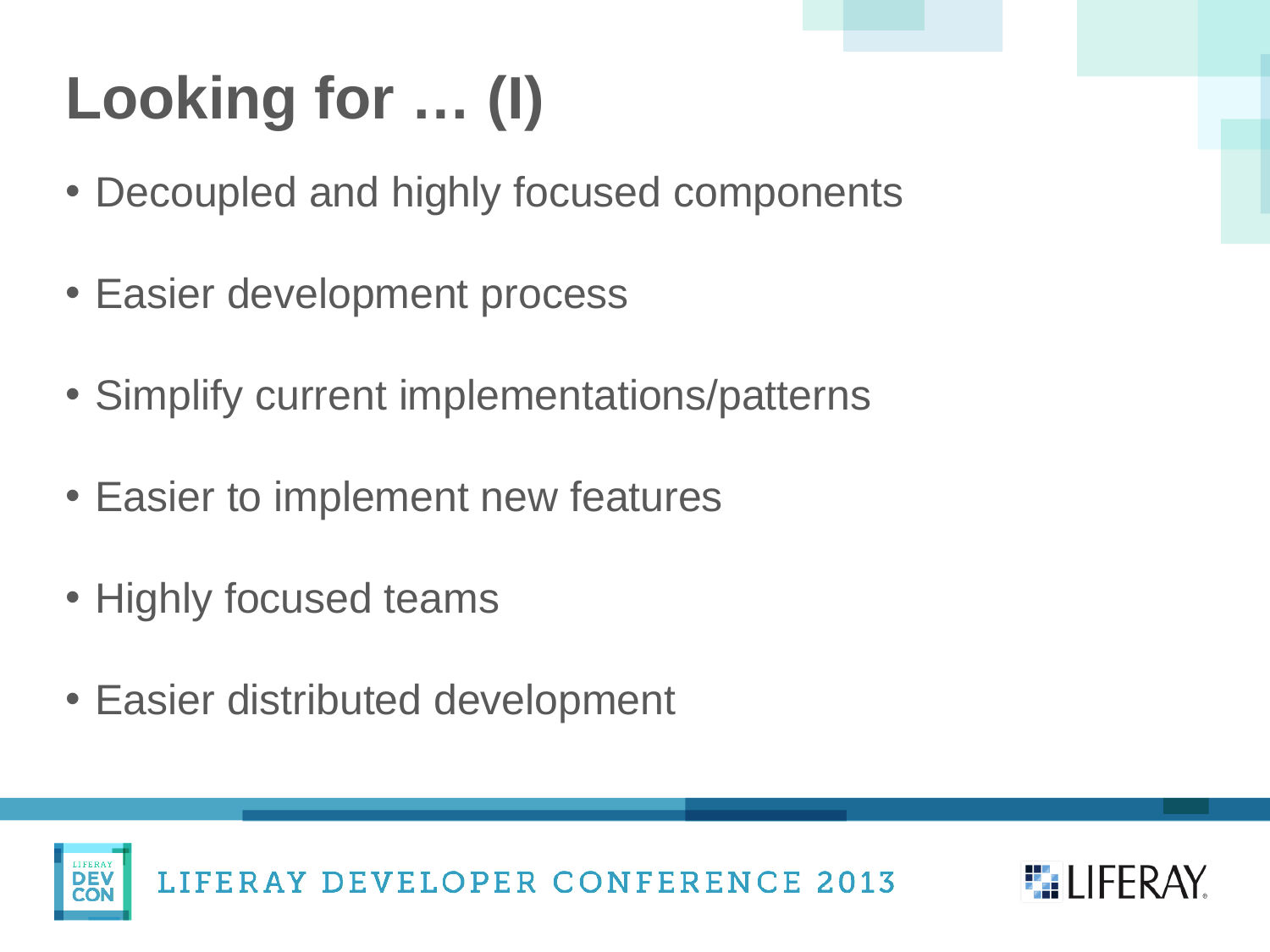

Looking for … (I)
Decoupled and highly focused components

Easier development process

Simplify current implementations/patterns

Easier to implement new features

Highly focused teams

Easier distributed development